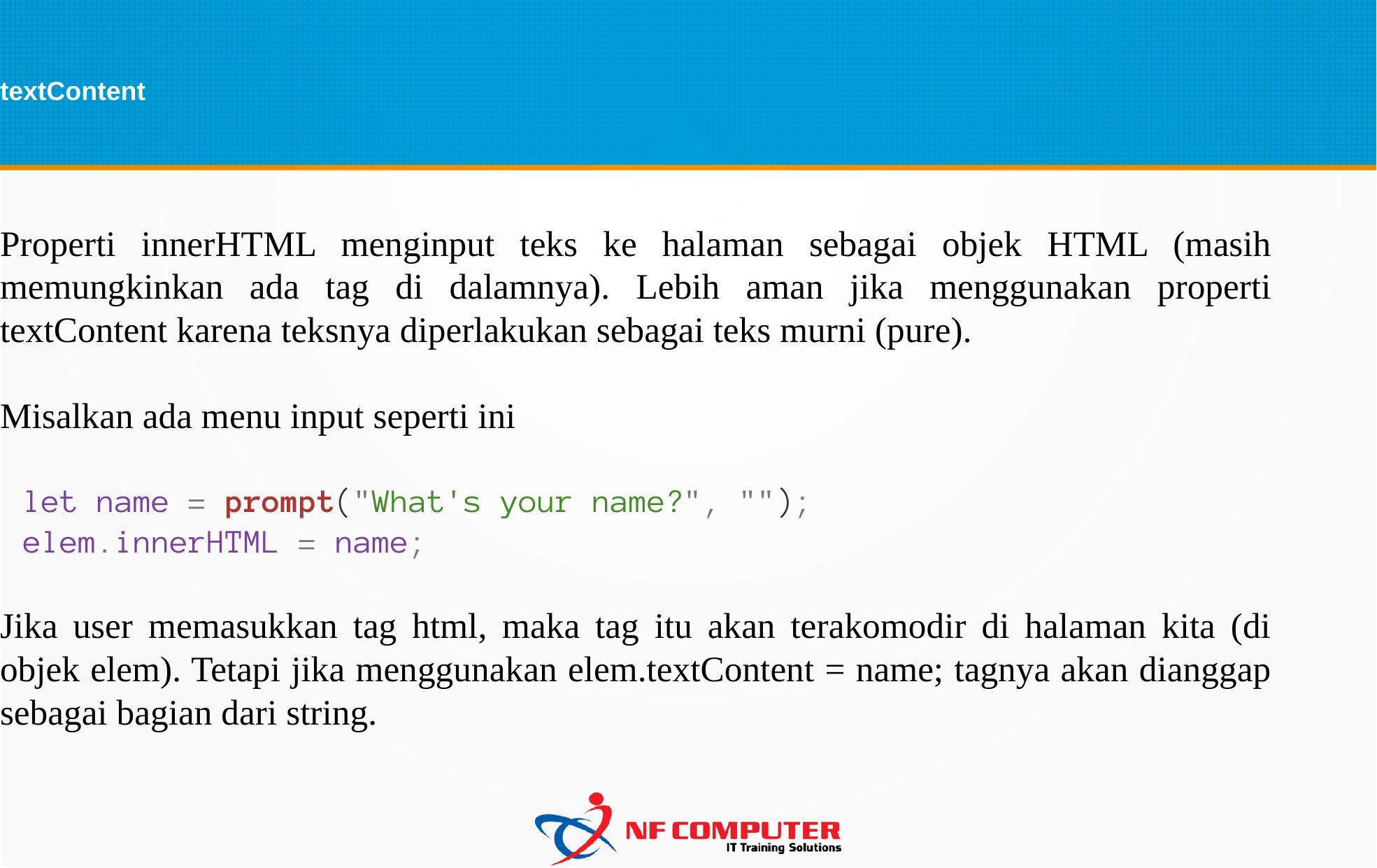

textContent
Properti innerHTML menginput teks ke halaman sebagai objek HTML (masih memungkinkan ada tag di dalamnya). Lebih aman jika menggunakan properti textContent karena teksnya diperlakukan sebagai teks murni (pure).

Misalkan ada menu input seperti ini

let name = prompt("What's your name?", "");
elem.innerHTML = name;

Jika user memasukkan tag html, maka tag itu akan terakomodir di halaman kita (di objek elem). Tetapi jika menggunakan elem.textContent = name; tagnya akan dianggap sebagai bagian dari string.